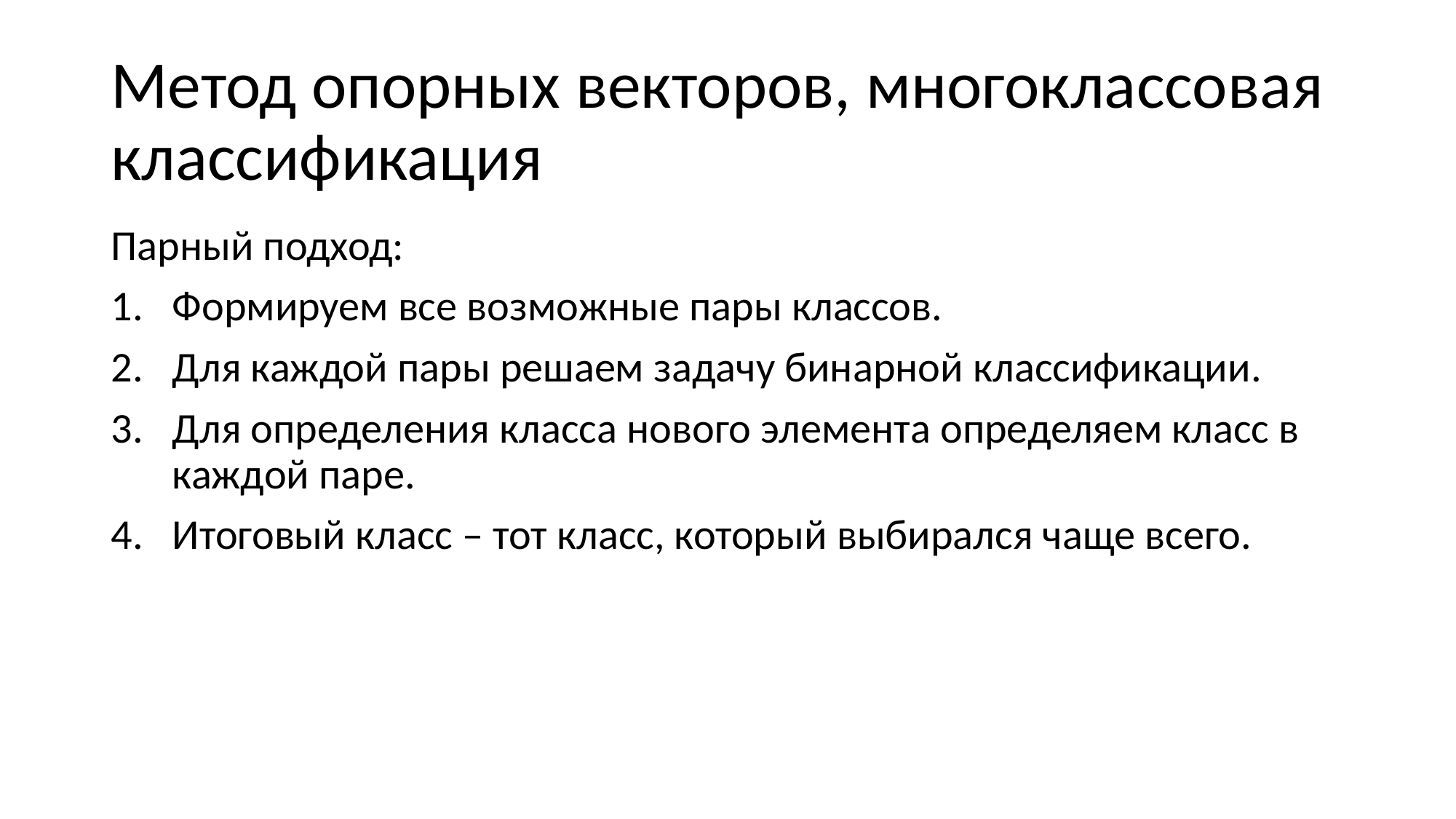

# Метод опорных векторов, многоклассовая классификация
Парный подход:
Формируем все возможные пары классов.
Для каждой пары решаем задачу бинарной классификации.
Для определения класса нового элемента определяем класс в каждой паре.
Итоговый класс – тот класс, который выбирался чаще всего.